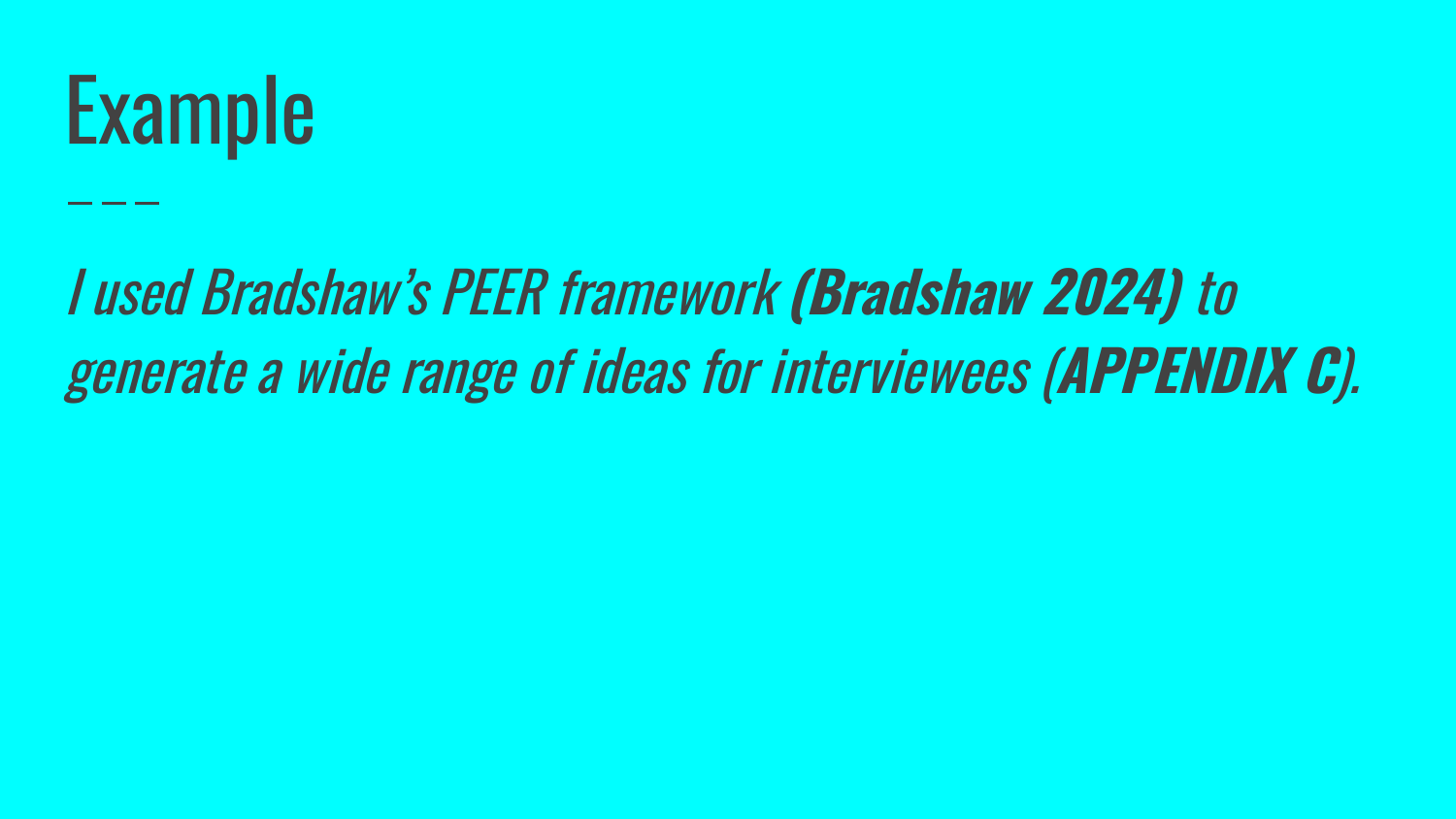

# Example
I used Bradshaw’s PEER framework (Bradshaw 2024) to generate a wide range of ideas for interviewees (APPENDIX C).